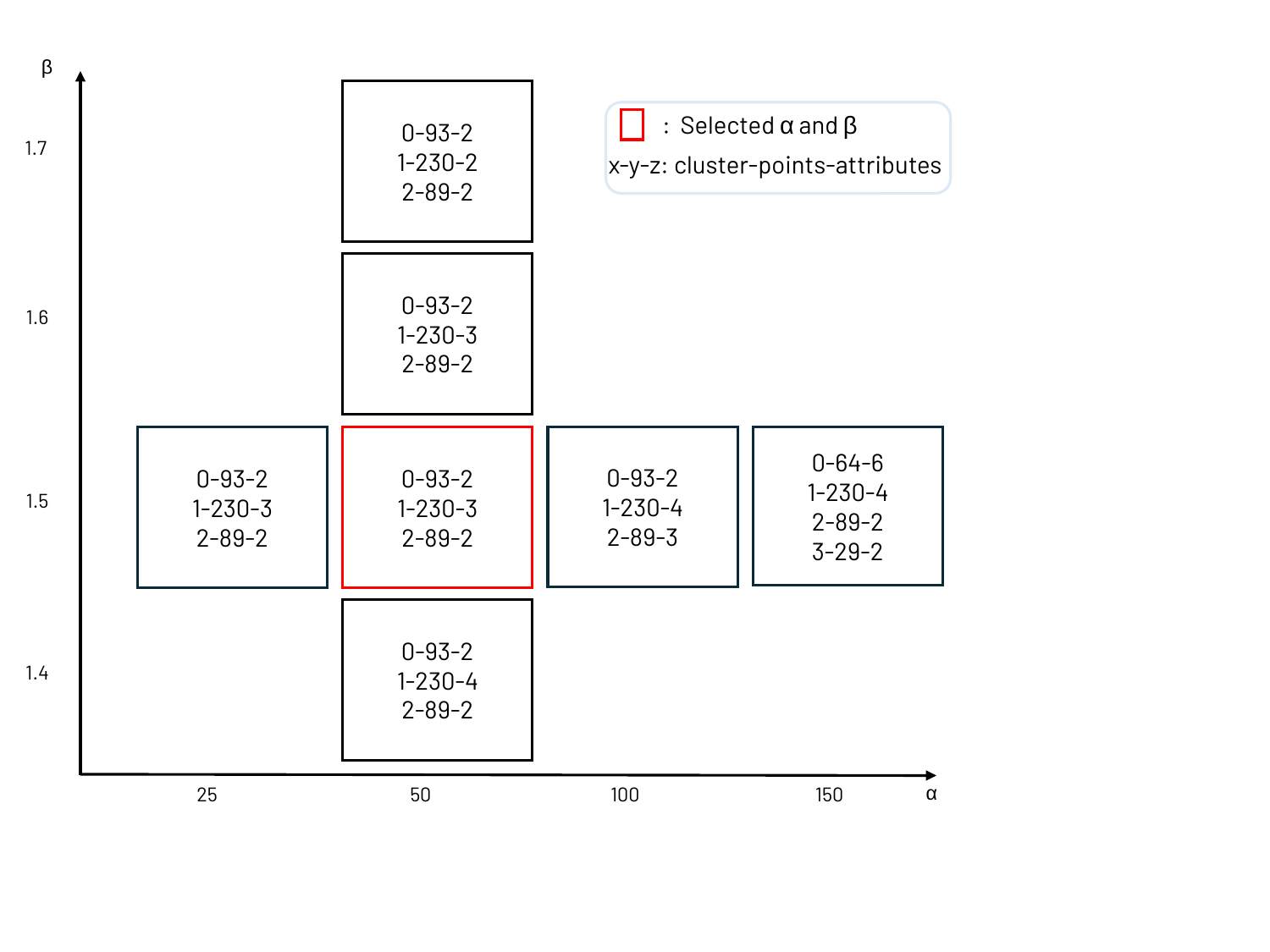

β
0-93-2
1-230-2
2-89-2

:  Selected α and β

x-y-z: cluster-points-attributes
1.7
0-93-2
1-230-3
2-89-2
1.6
0-64-6
1-230-4
2-89-2
3-29-2
0-93-2
1-230-3
2-89-2
0-93-2
1-230-3
2-89-2
0-93-2
1-230-4
2-89-3
1.5
0-93-2
1-230-4
2-89-2
1.4
α
25
50
100
150